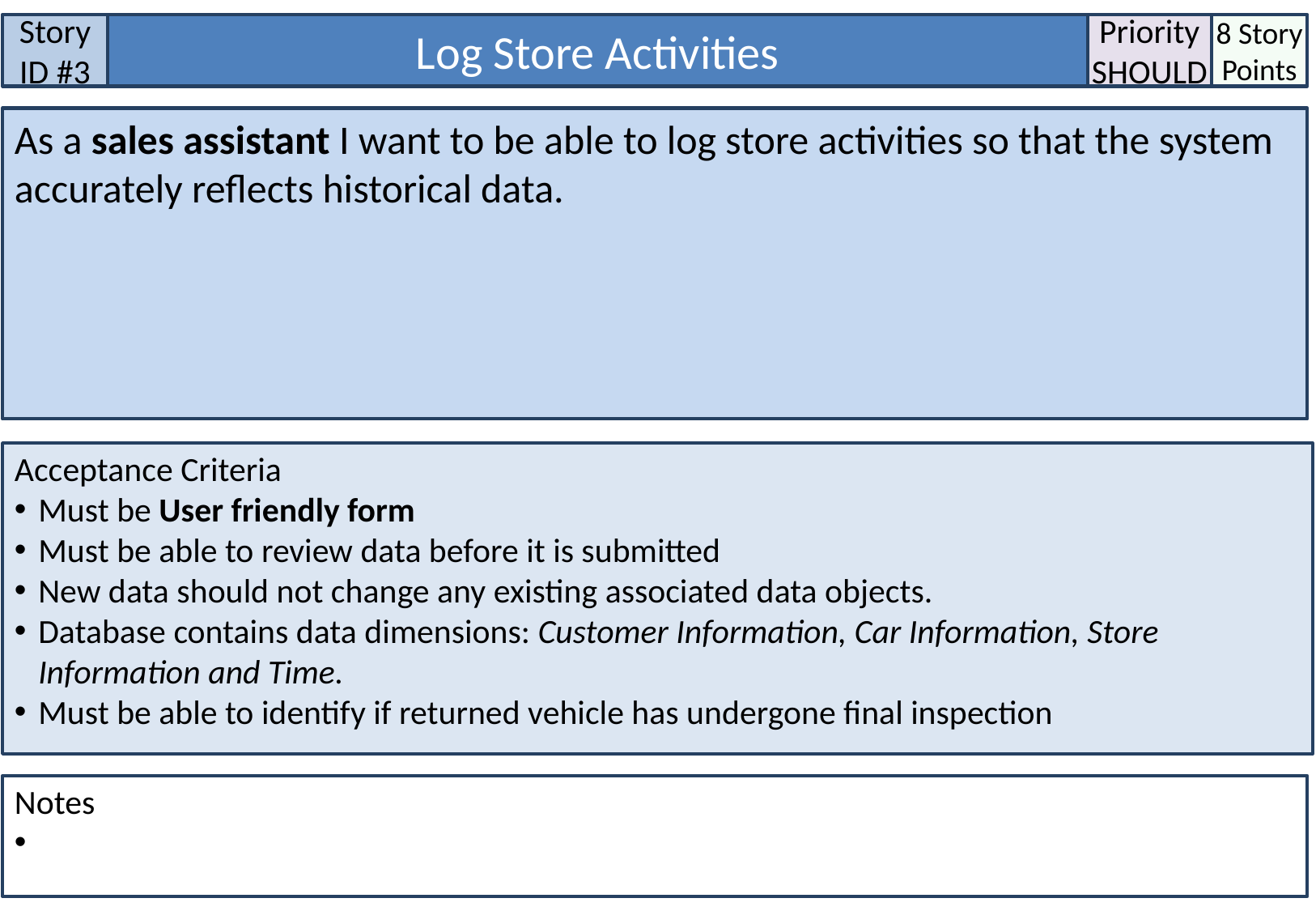

Story ID #3
Log Store Activities
Priority
SHOULD
8 Story Points
As a sales assistant I want to be able to log store activities so that the system accurately reflects historical data.
Acceptance Criteria
Must be User friendly form
Must be able to review data before it is submitted
New data should not change any existing associated data objects.
Database contains data dimensions: Customer Information, Car Information, Store Information and Time.
Must be able to identify if returned vehicle has undergone final inspection

Notes